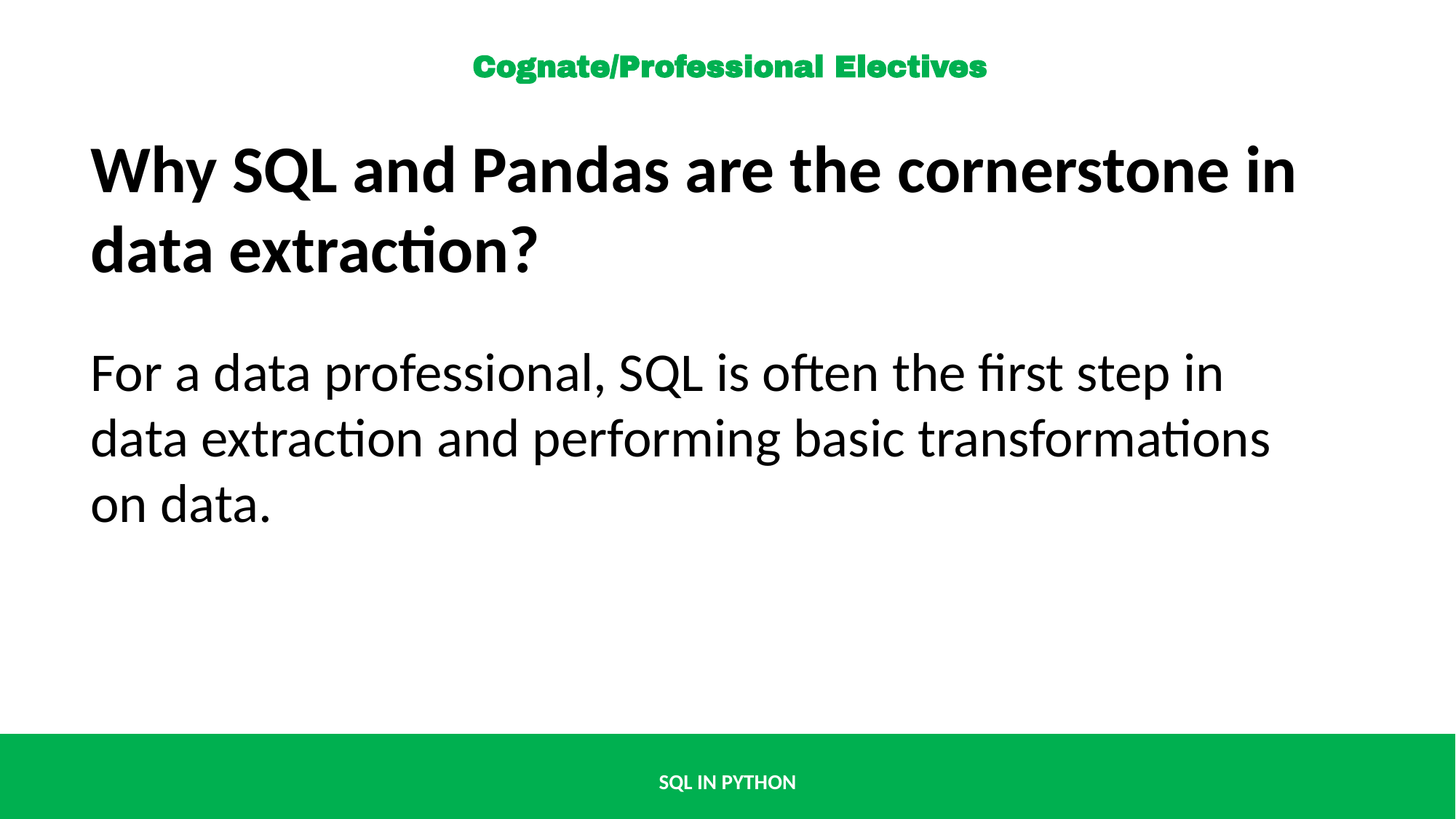

Why SQL and Pandas are the cornerstone in data extraction?

For a data professional, SQL is often the first step in data extraction and performing basic transformations on data.